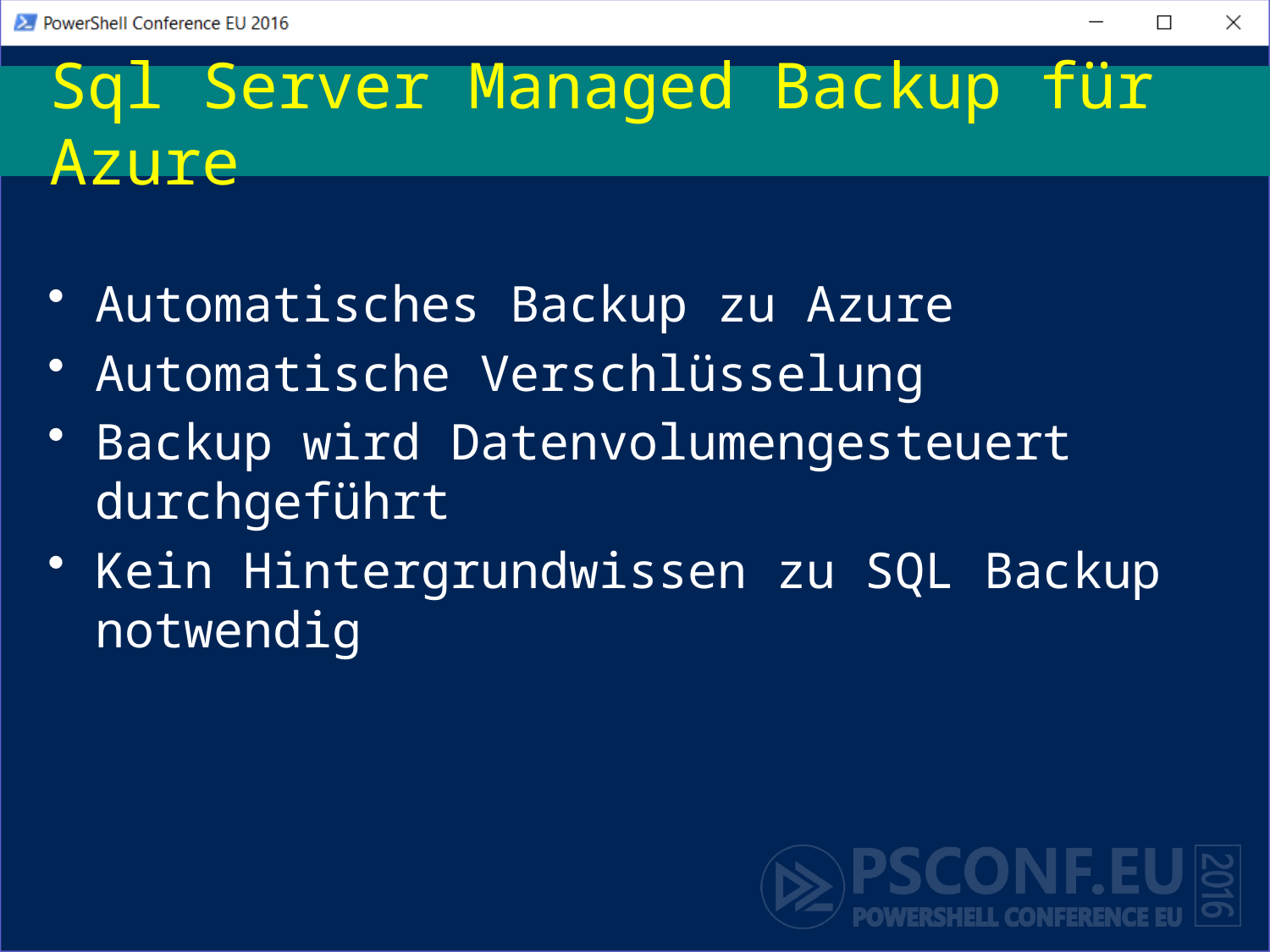

# Sql Server Managed Backup für Azure
Automatisches Backup zu Azure
Automatische Verschlüsselung
Backup wird Datenvolumengesteuert durchgeführt
Kein Hintergrundwissen zu SQL Backup notwendig